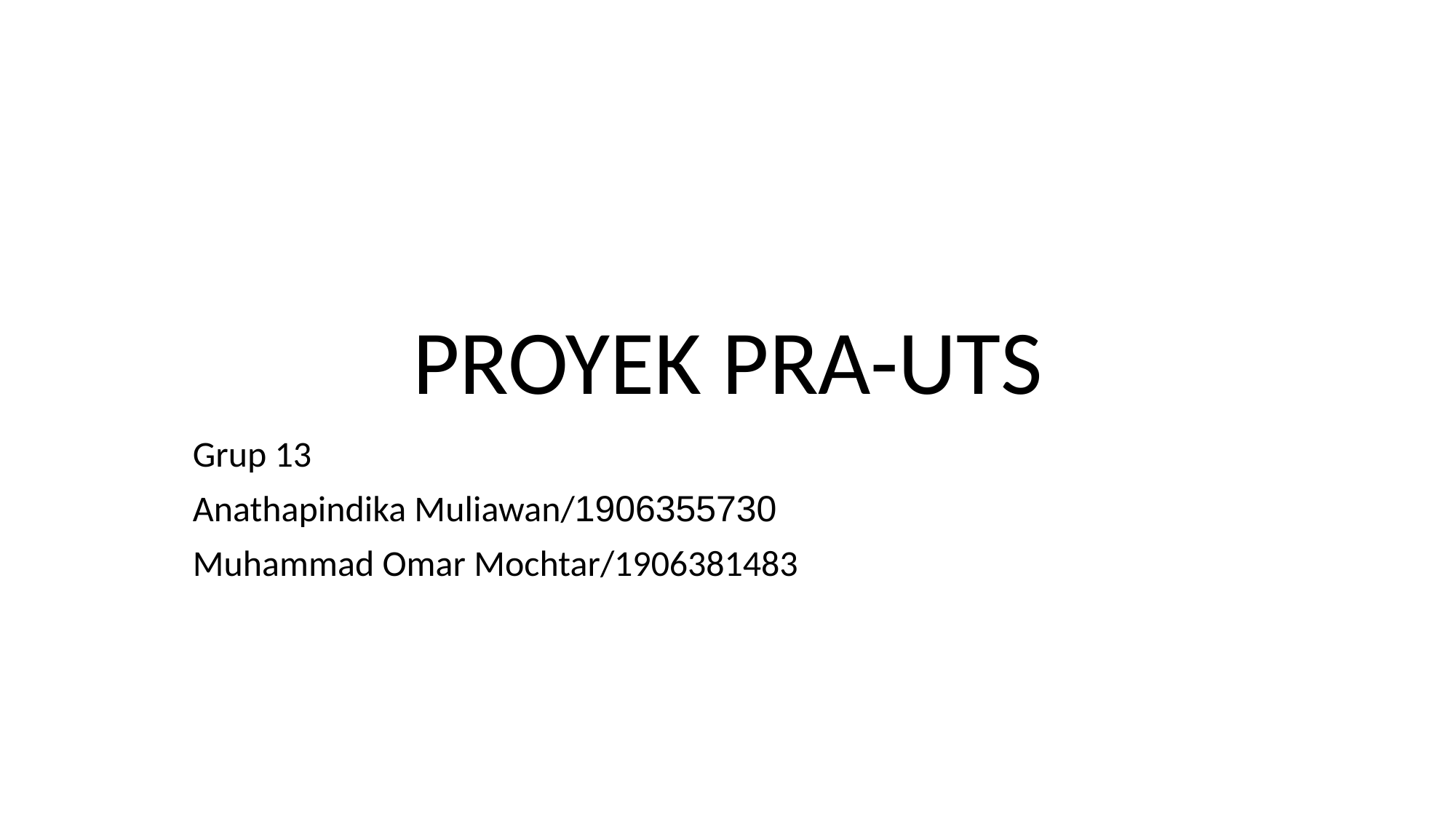

# PROYEK PRA-UTS
Grup 13
Anathapindika Muliawan/1906355730
Muhammad Omar Mochtar/1906381483